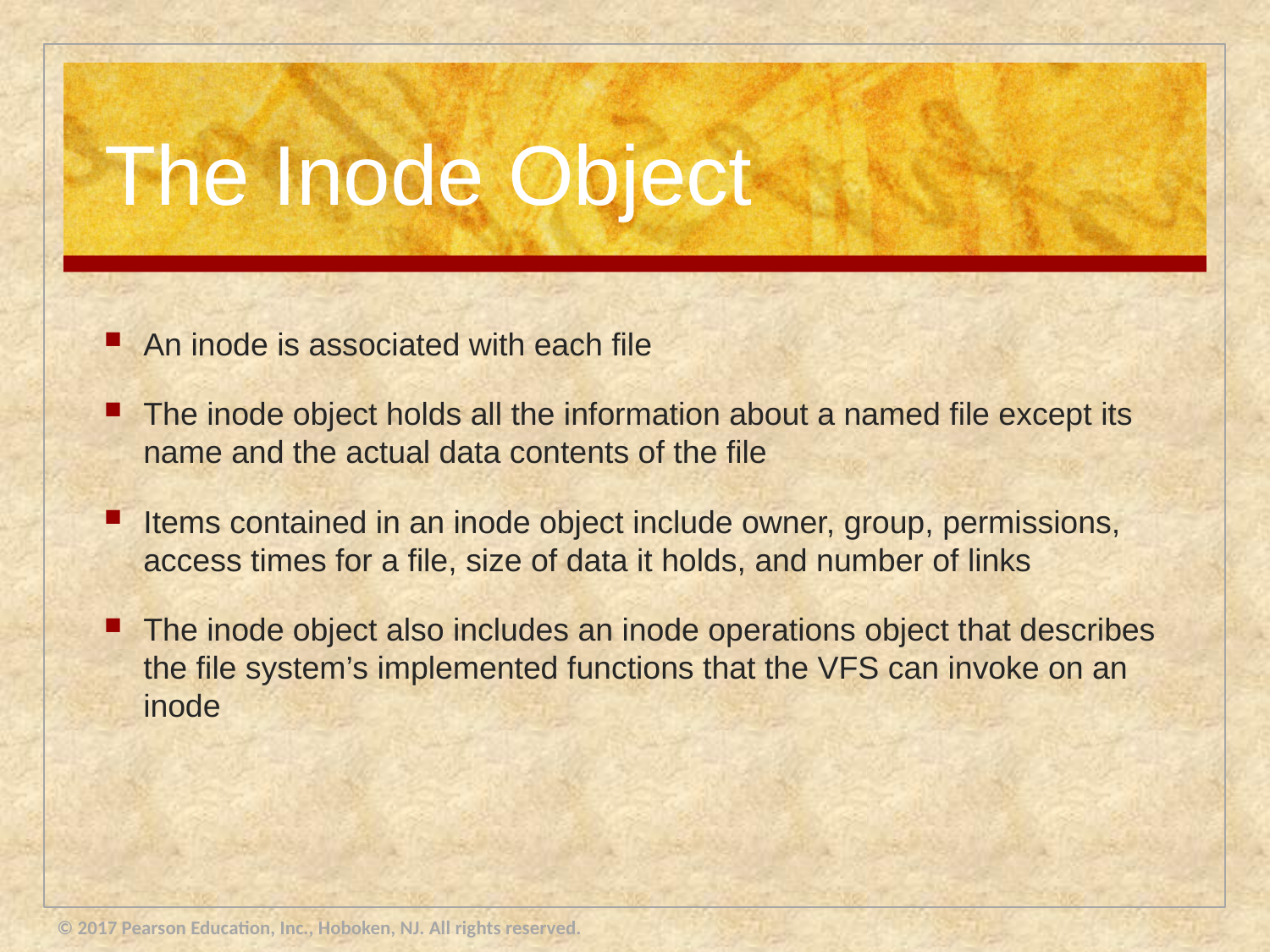

# The Inode Object
An inode is associated with each file
The inode object holds all the information about a named file except its name and the actual data contents of the file
Items contained in an inode object include owner, group, permissions, access times for a file, size of data it holds, and number of links
The inode object also includes an inode operations object that describes the file system’s implemented functions that the VFS can invoke on an inode
© 2017 Pearson Education, Inc., Hoboken, NJ. All rights reserved.